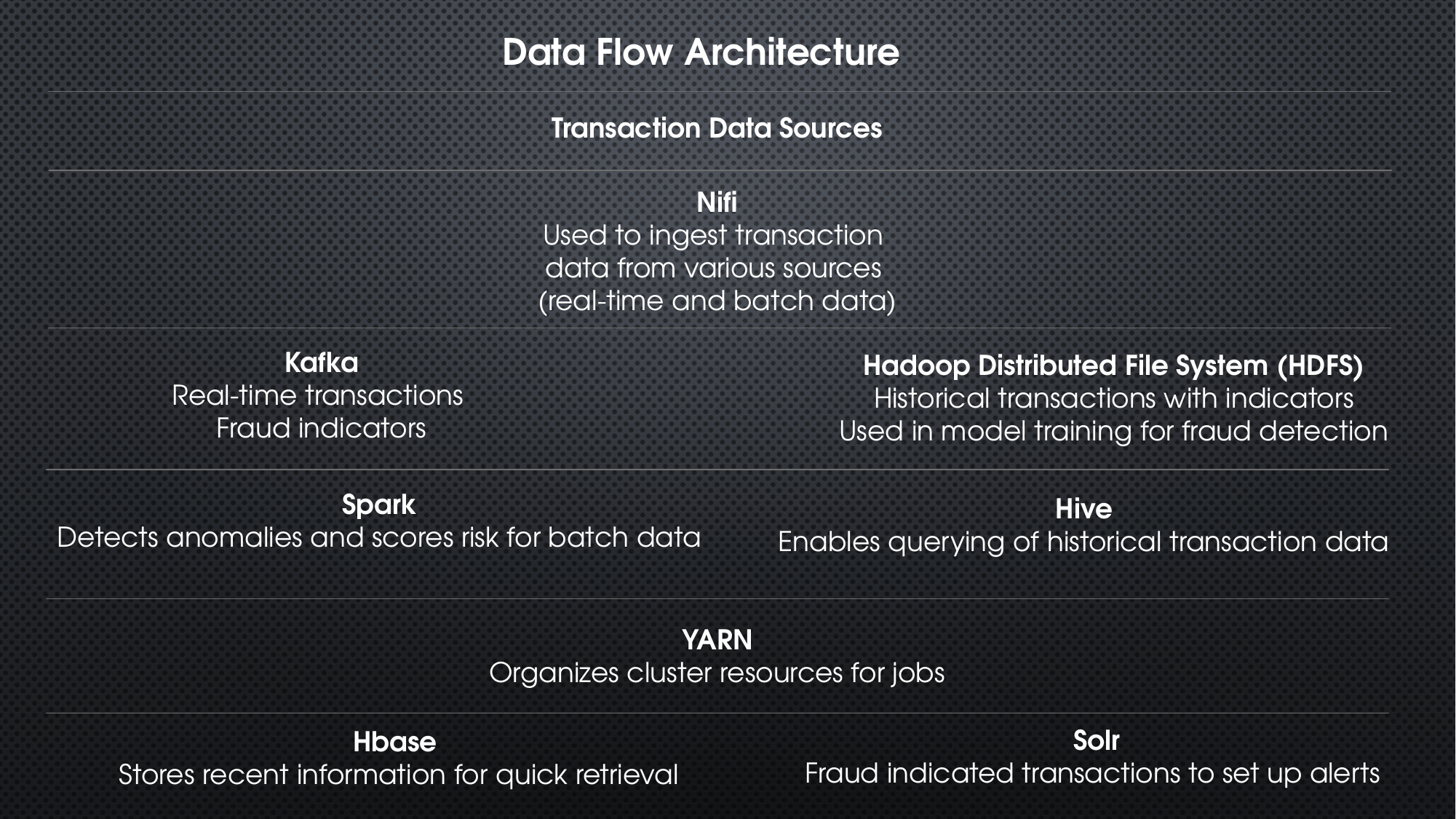

Data Flow Architecture
Transaction Data Sources
Nifi
Used to ingest transaction  data from various sources  (real-time and batch data)
Kafka
Real-time transactions
Fraud indicators
Hadoop Distributed File System (HDFS)
Historical transactions with indicators
Used in model training for fraud detection
Spark
Detects anomalies and scores risk for batch data
Hive
Enables querying of historical transaction data
YARN
Organizes cluster resources for jobs
Solr
Fraud indicated transactions to set up alerts
Hbase
Stores recent information for quick retrieval